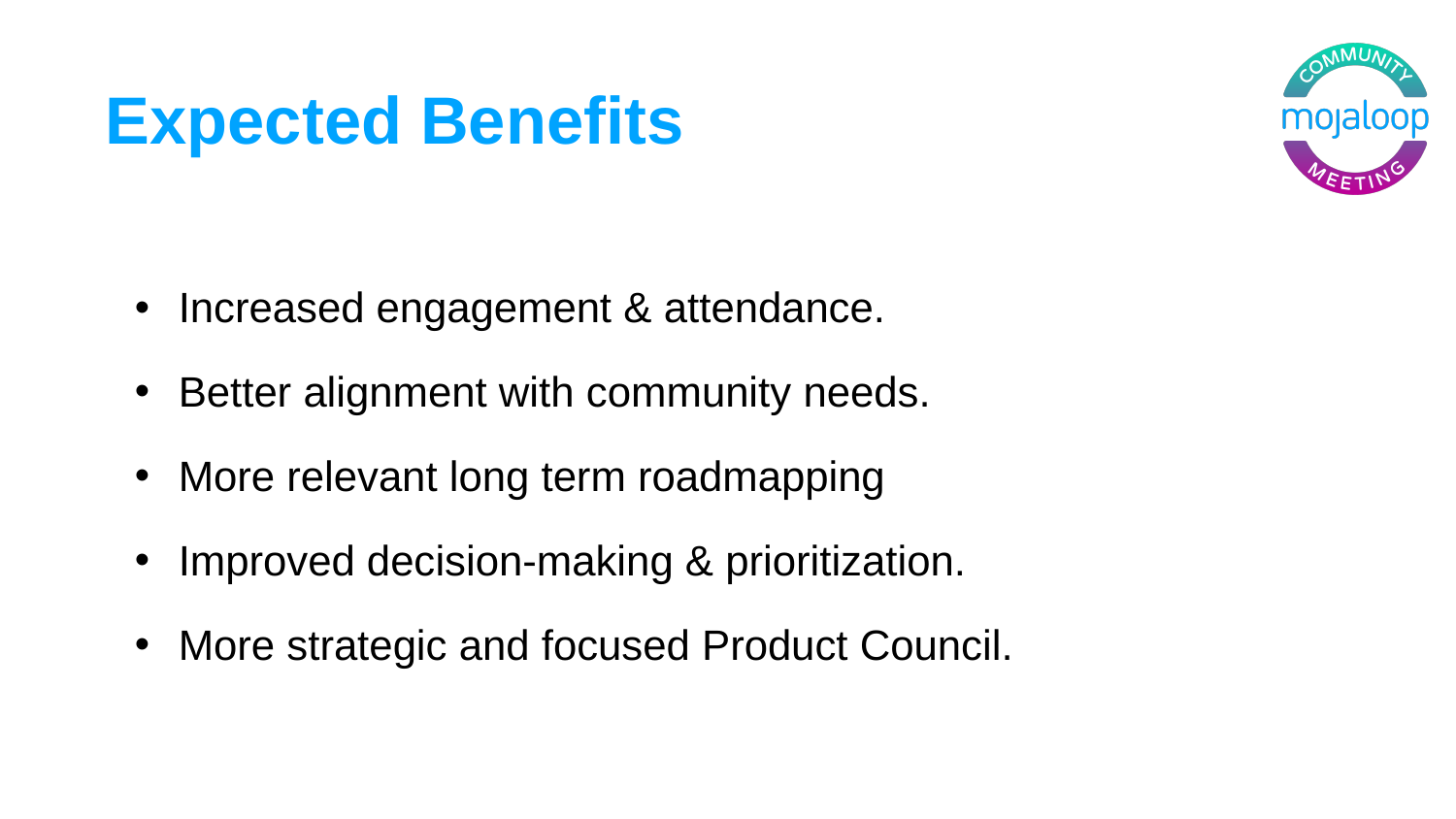

# Expected Benefits
Increased engagement & attendance.
Better alignment with community needs.
More relevant long term roadmapping
Improved decision-making & prioritization.
More strategic and focused Product Council.